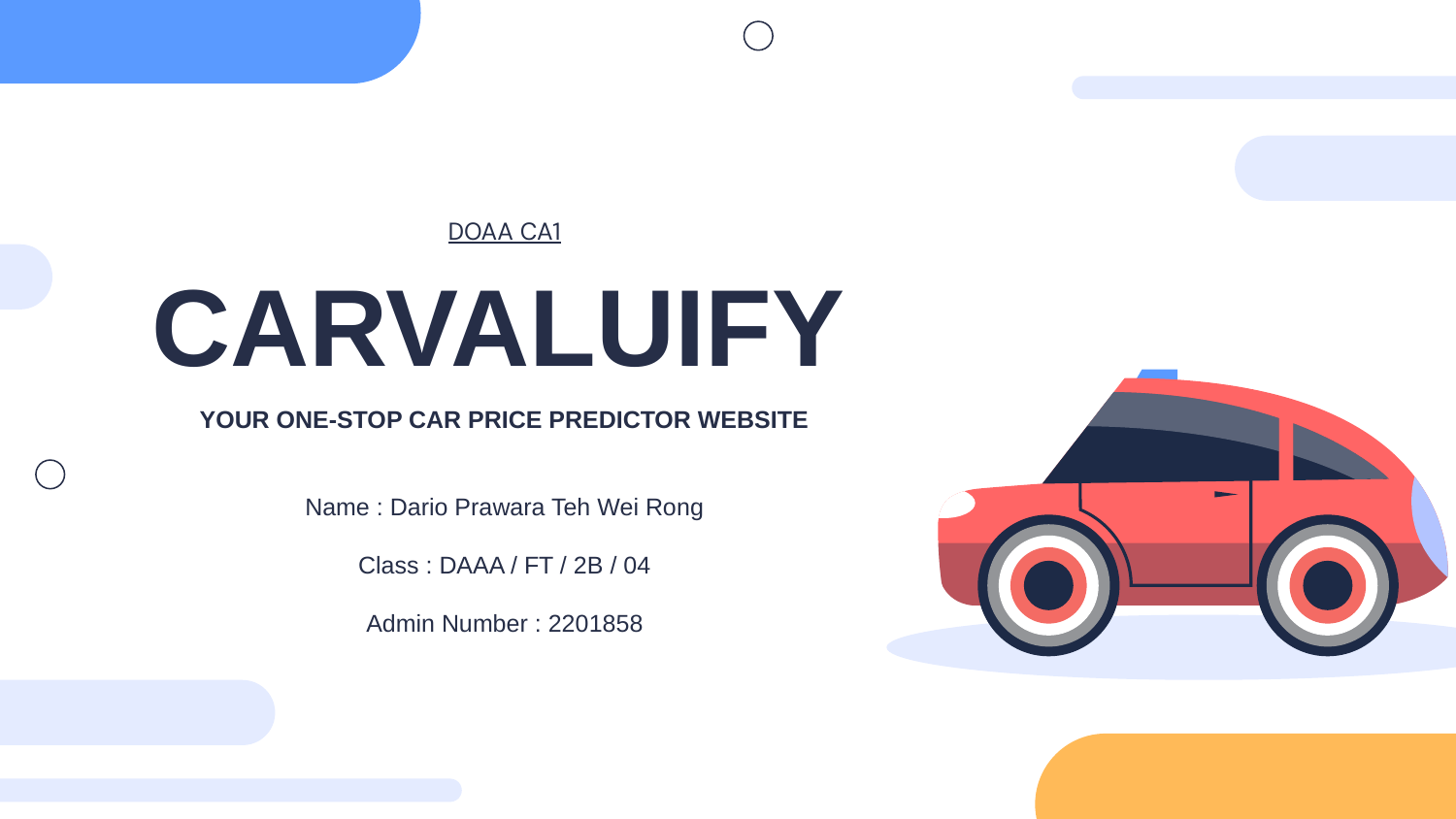

DOAA CA1
# CARVALUIFY

YOUR ONE-STOP CAR PRICE PREDICTOR WEBSITE
Name : Dario Prawara Teh Wei Rong

Class : DAAA / FT / 2B / 04

Admin Number : 2201858